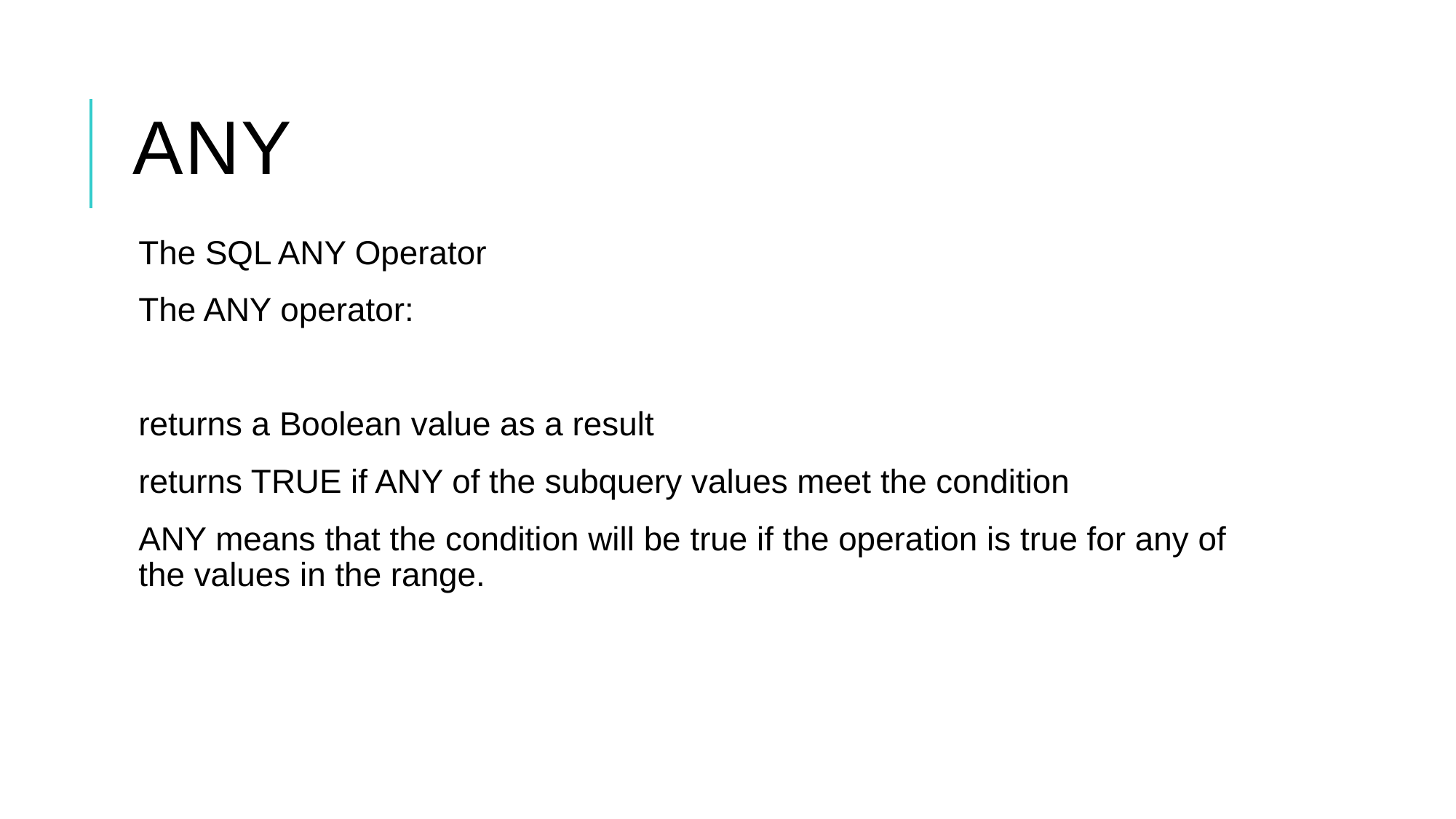

# any
The SQL ANY Operator
The ANY operator:

returns a Boolean value as a result
returns TRUE if ANY of the subquery values meet the condition
ANY means that the condition will be true if the operation is true for any of the values in the range.